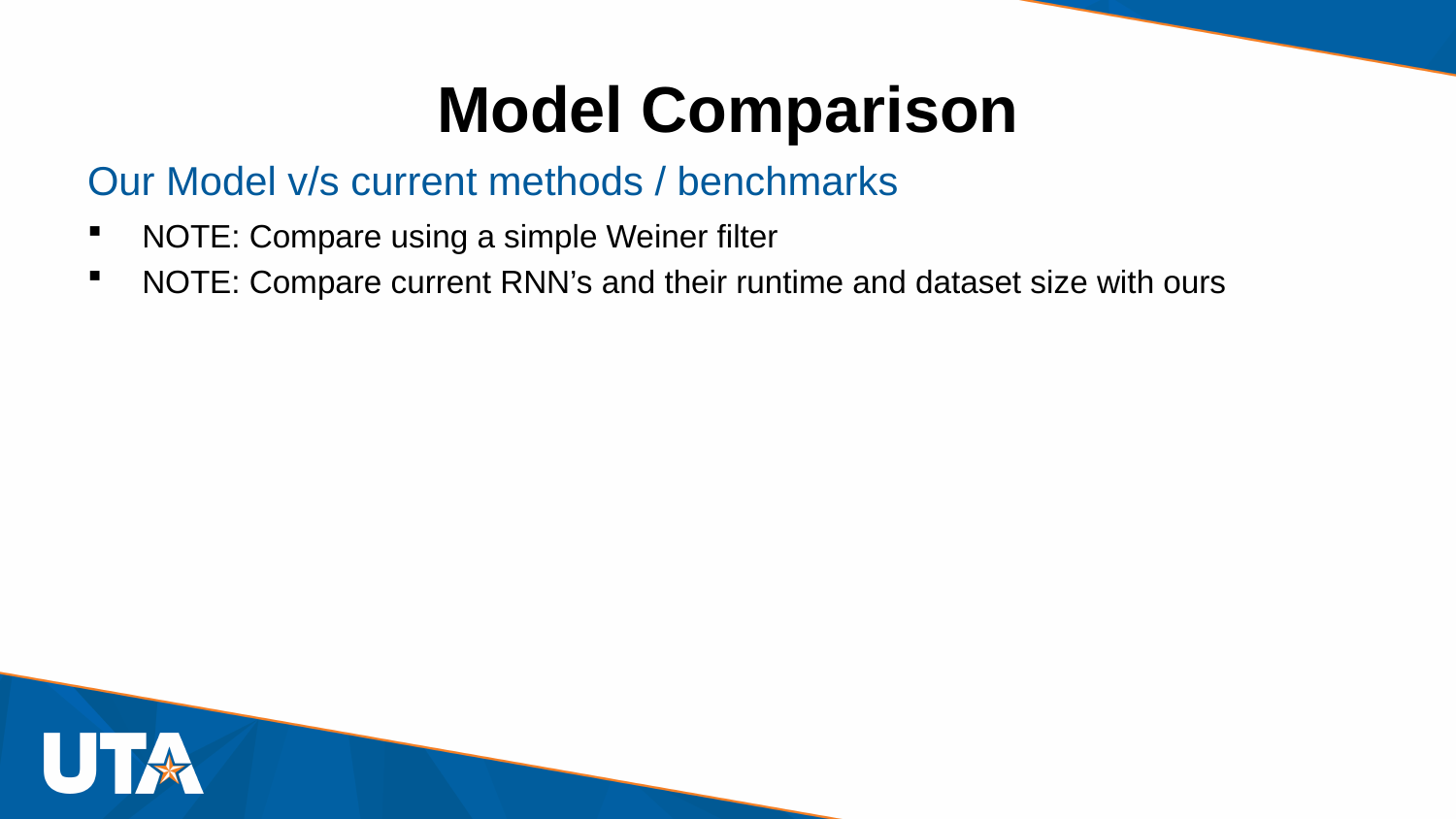

# Model Comparison
Our Model v/s current methods / benchmarks
NOTE: Compare using a simple Weiner filter
NOTE: Compare current RNN’s and their runtime and dataset size with ours